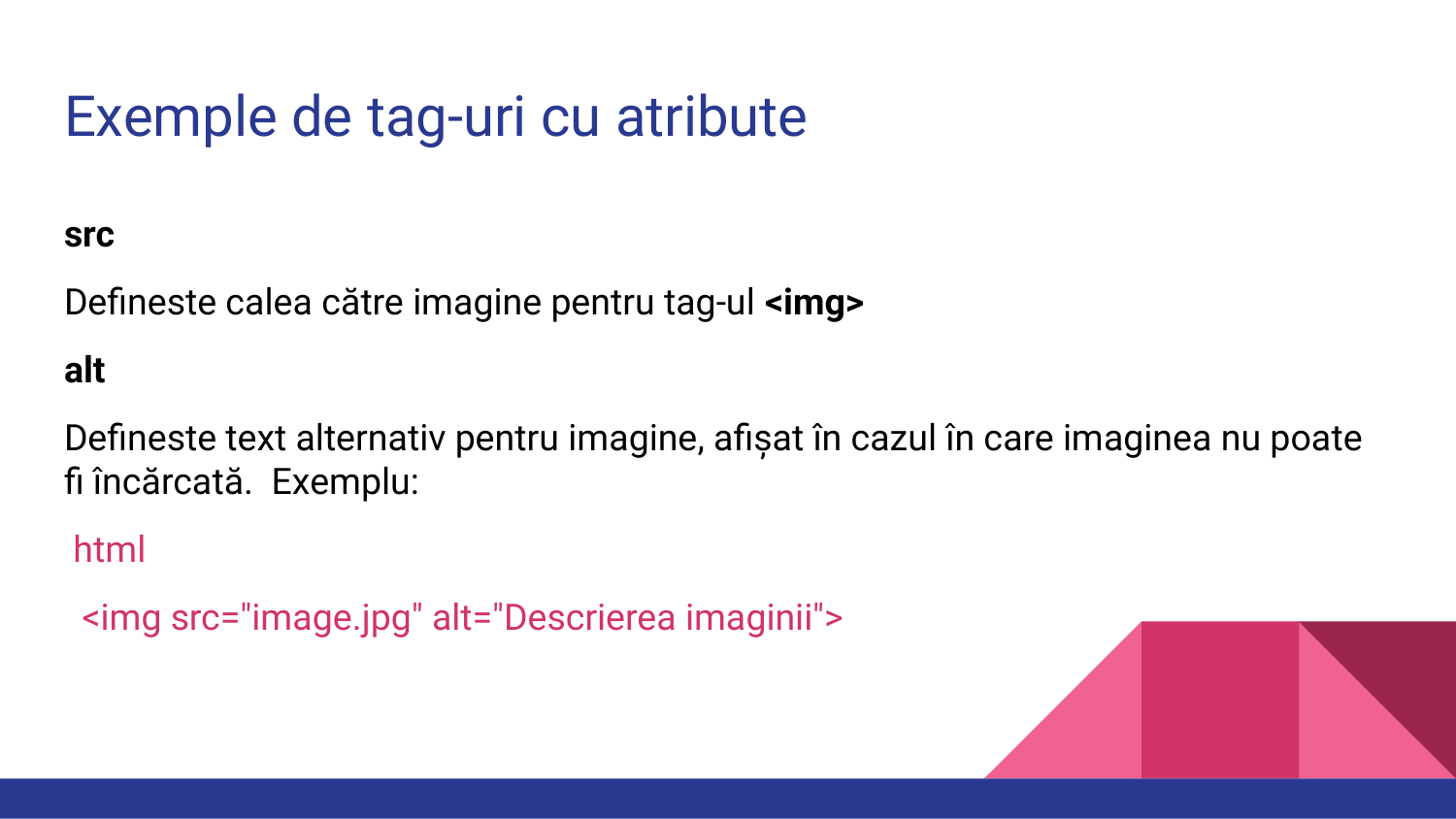

# Exemple de tag-uri cu atribute
src
Defineste calea către imagine pentru tag-ul <img>
alt
Defineste text alternativ pentru imagine, afișat în cazul în care imaginea nu poate fi încărcată.  Exemplu:
 html
  <img src="image.jpg" alt="Descrierea imaginii">